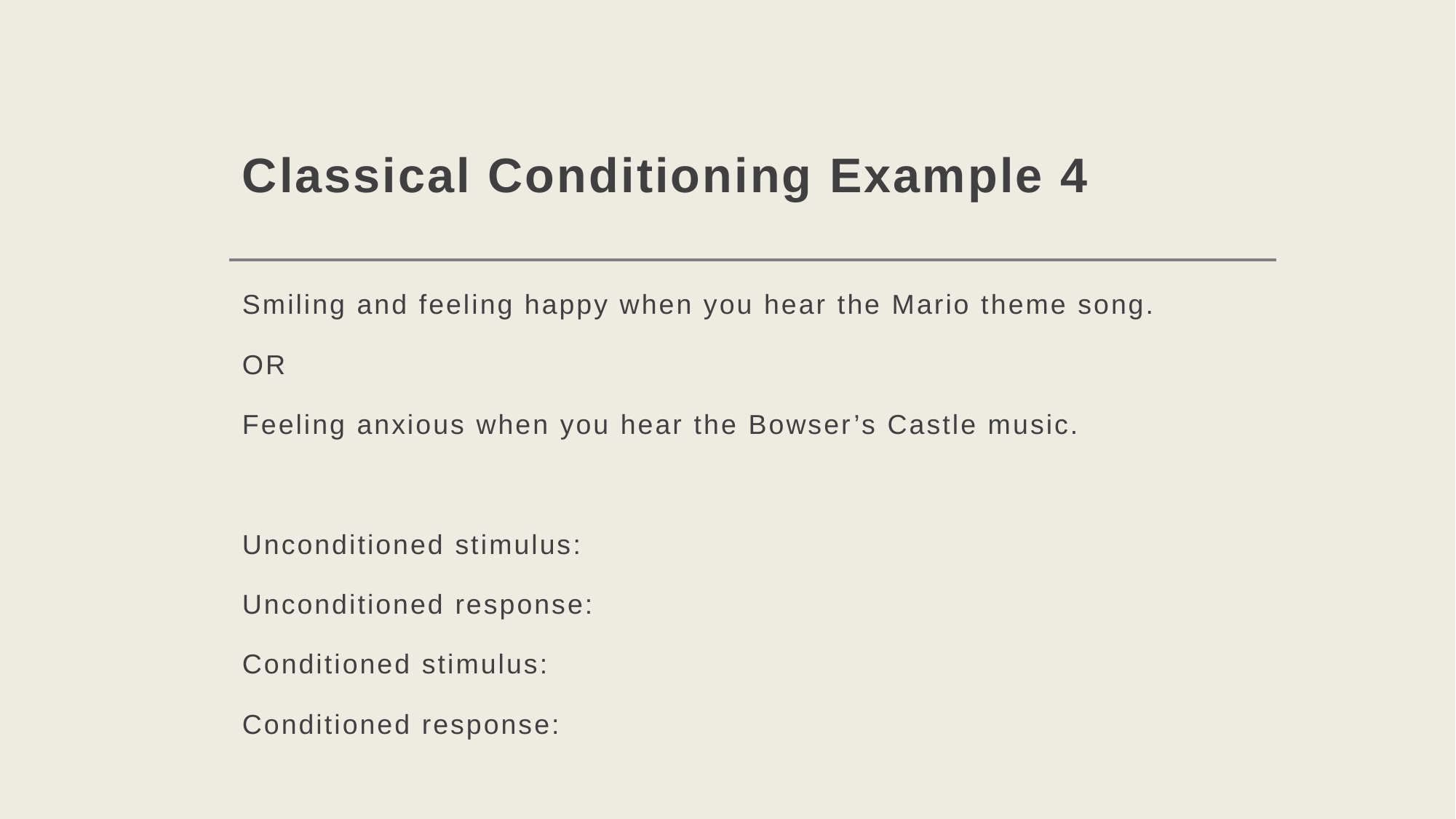

# Classical Conditioning Example 4
Smiling and feeling happy when you hear the Mario theme song.
OR
Feeling anxious when you hear the Bowser’s Castle music.

Unconditioned stimulus:
Unconditioned response:
Conditioned stimulus:
Conditioned response: